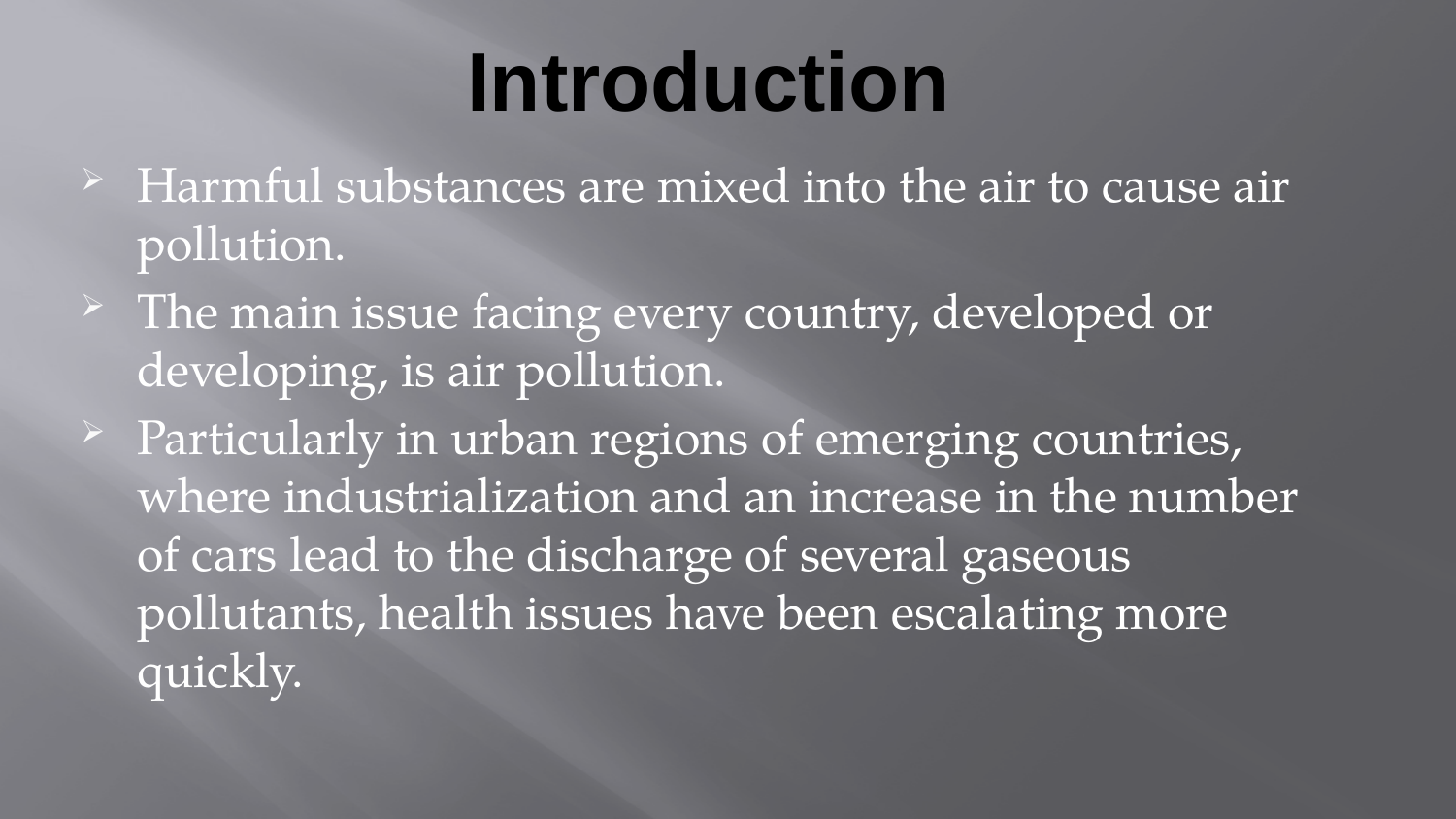

# Introduction
Harmful substances are mixed into the air to cause air pollution.
The main issue facing every country, developed or developing, is air pollution.
Particularly in urban regions of emerging countries, where industrialization and an increase in the number of cars lead to the discharge of several gaseous pollutants, health issues have been escalating more quickly.